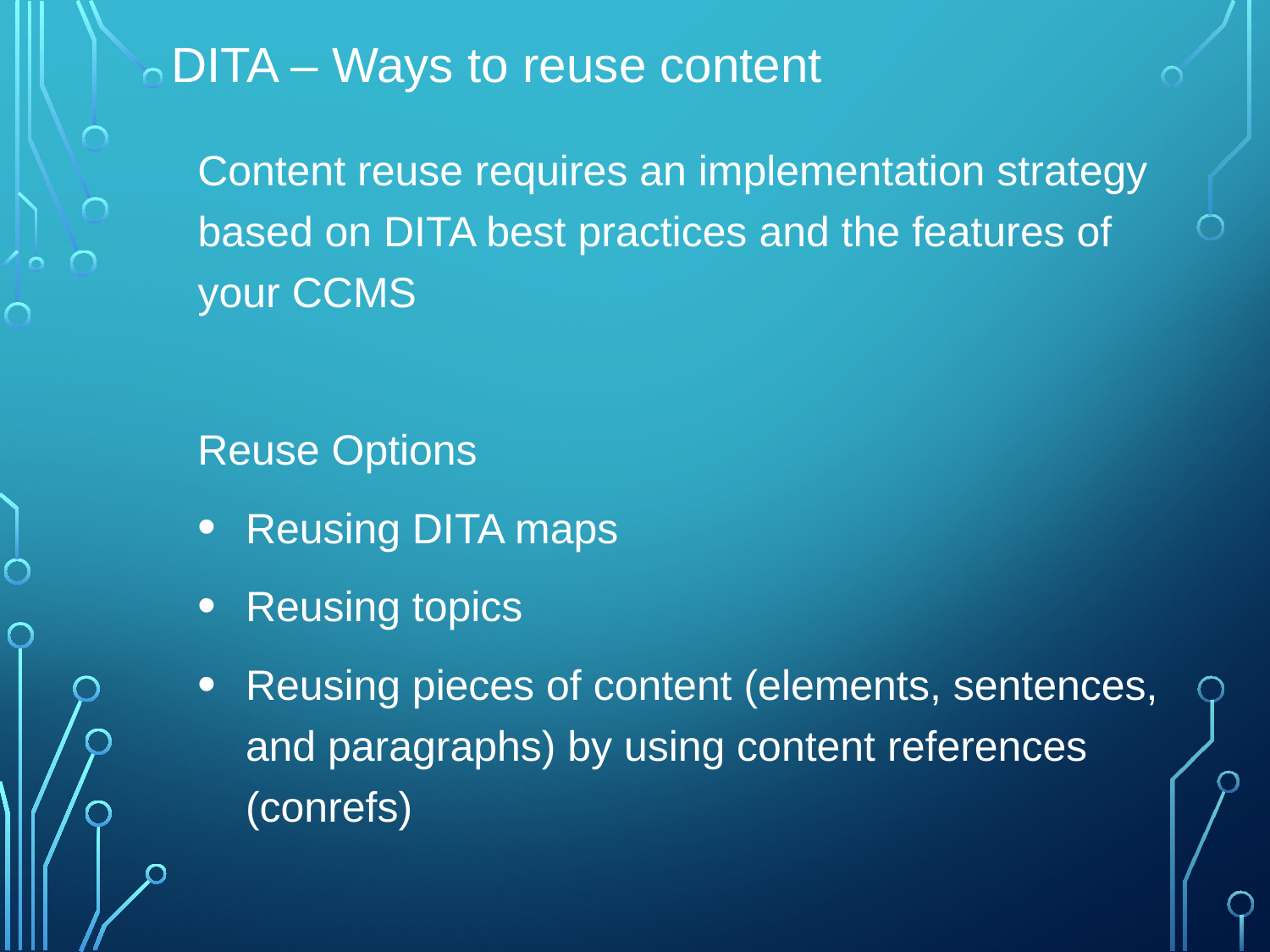

# DITA – Ways to reuse content
Content reuse requires an implementation strategy based on DITA best practices and the features of your CCMS

Reuse Options
Reusing DITA maps
Reusing topics
Reusing pieces of content (elements, sentences, and paragraphs) by using content references (conrefs)